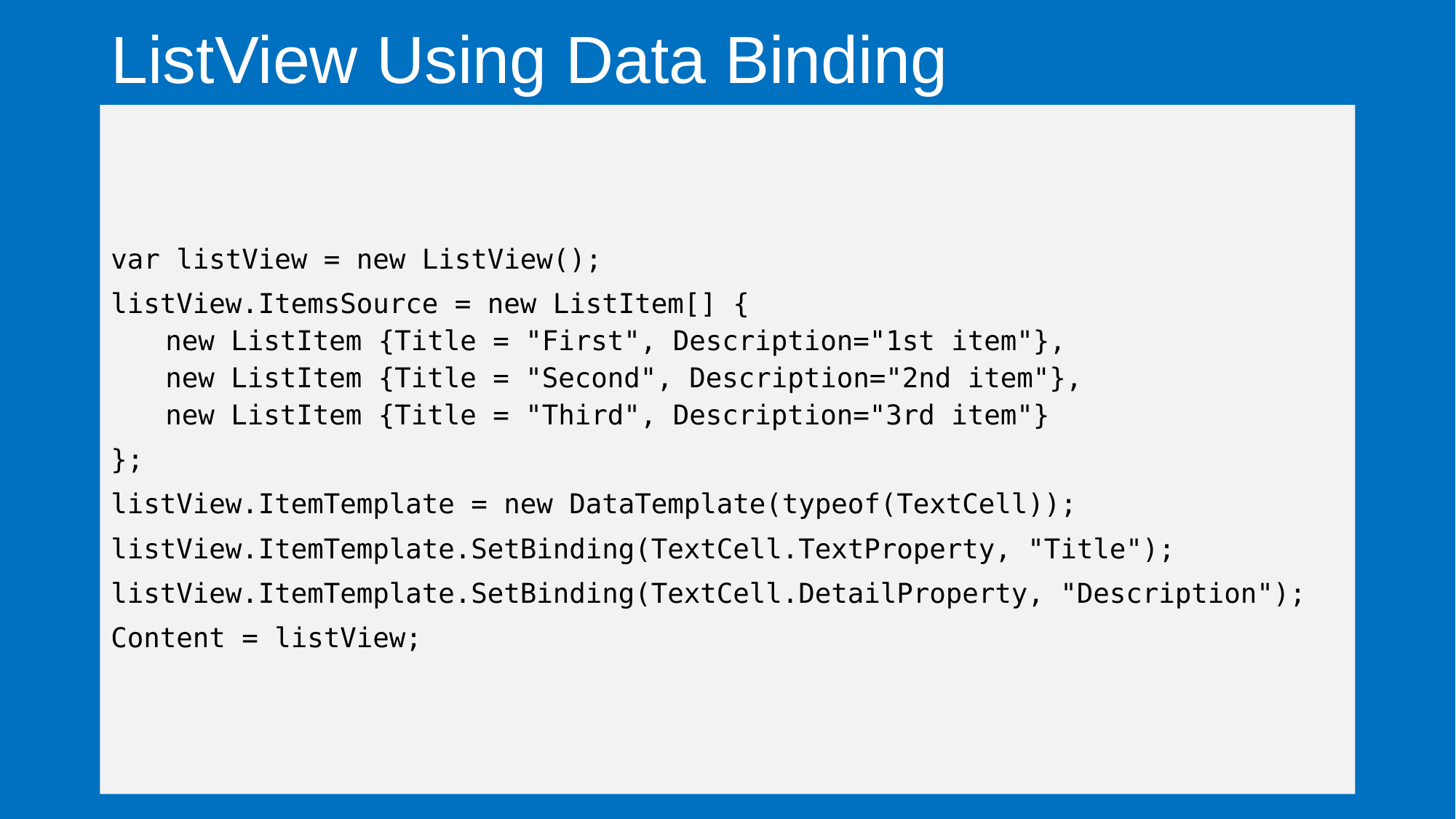

# ListView Using Data Binding
var listView = new ListView();
listView.ItemsSource = new ListItem[] {
new ListItem {Title = "First", Description="1st item"},
new ListItem {Title = "Second", Description="2nd item"},
new ListItem {Title = "Third", Description="3rd item"}
};
listView.ItemTemplate = new DataTemplate(typeof(TextCell));
listView.ItemTemplate.SetBinding(TextCell.TextProperty, "Title");
listView.ItemTemplate.SetBinding(TextCell.DetailProperty, "Description");
Content = listView;